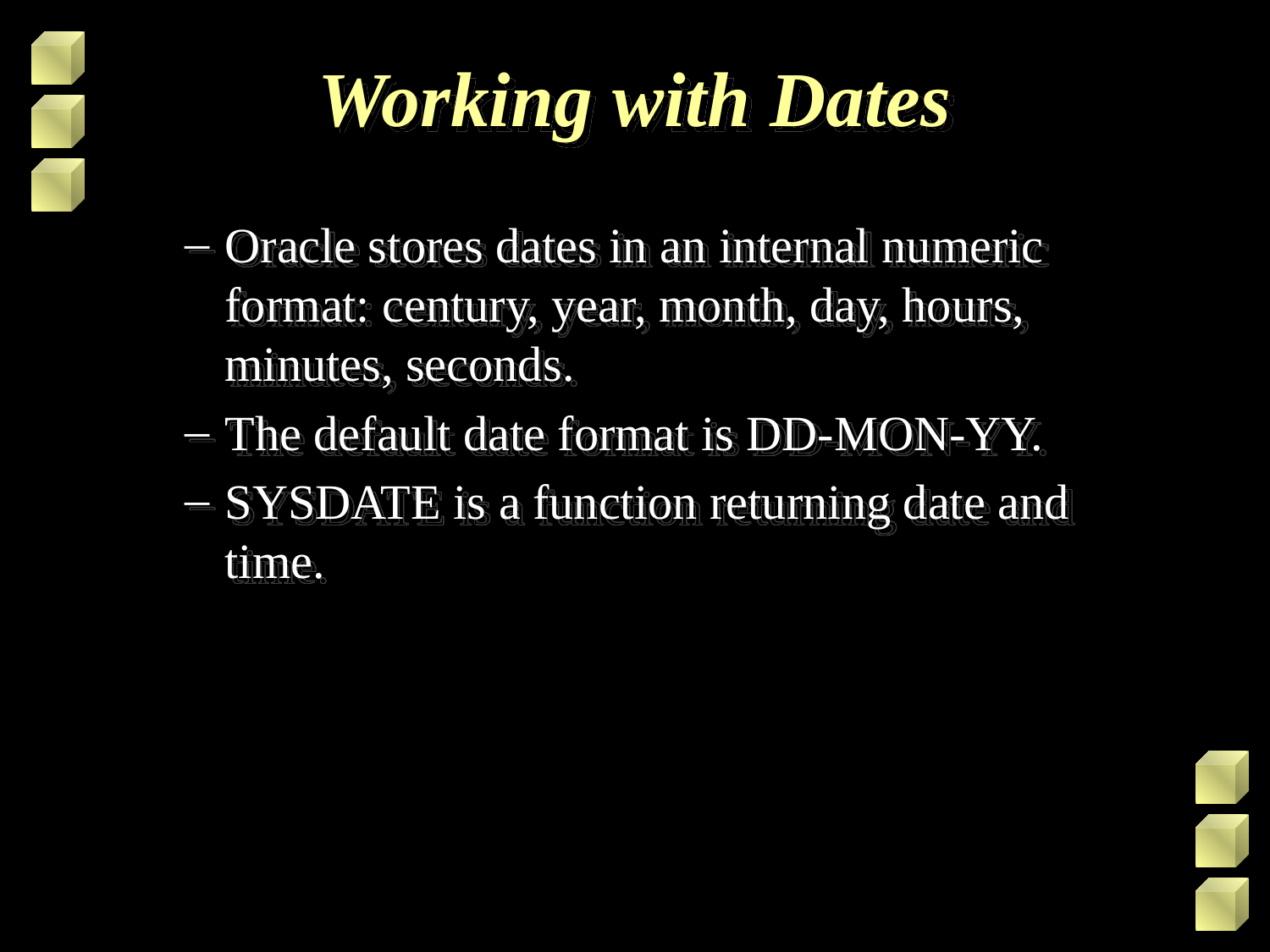

# Working with Dates
Oracle stores dates in an internal numeric format: century, year, month, day, hours, minutes, seconds.
The default date format is DD-MON-YY.
SYSDATE is a function returning date and time.